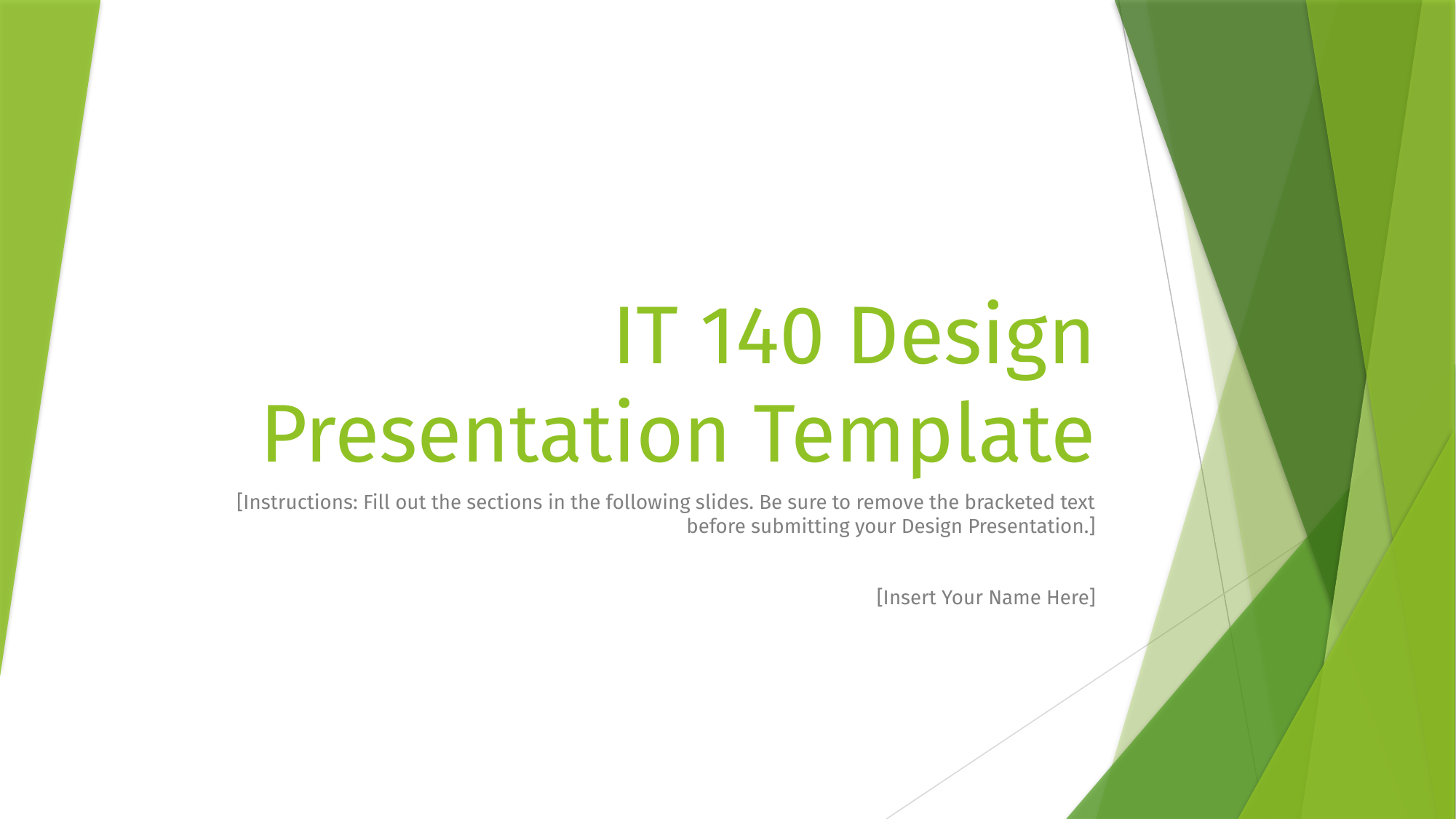

# IT 140 Design Presentation Template
[Instructions: Fill out the sections in the following slides. Be sure to remove the bracketed text before submitting your Design Presentation.]

[Insert Your Name Here]